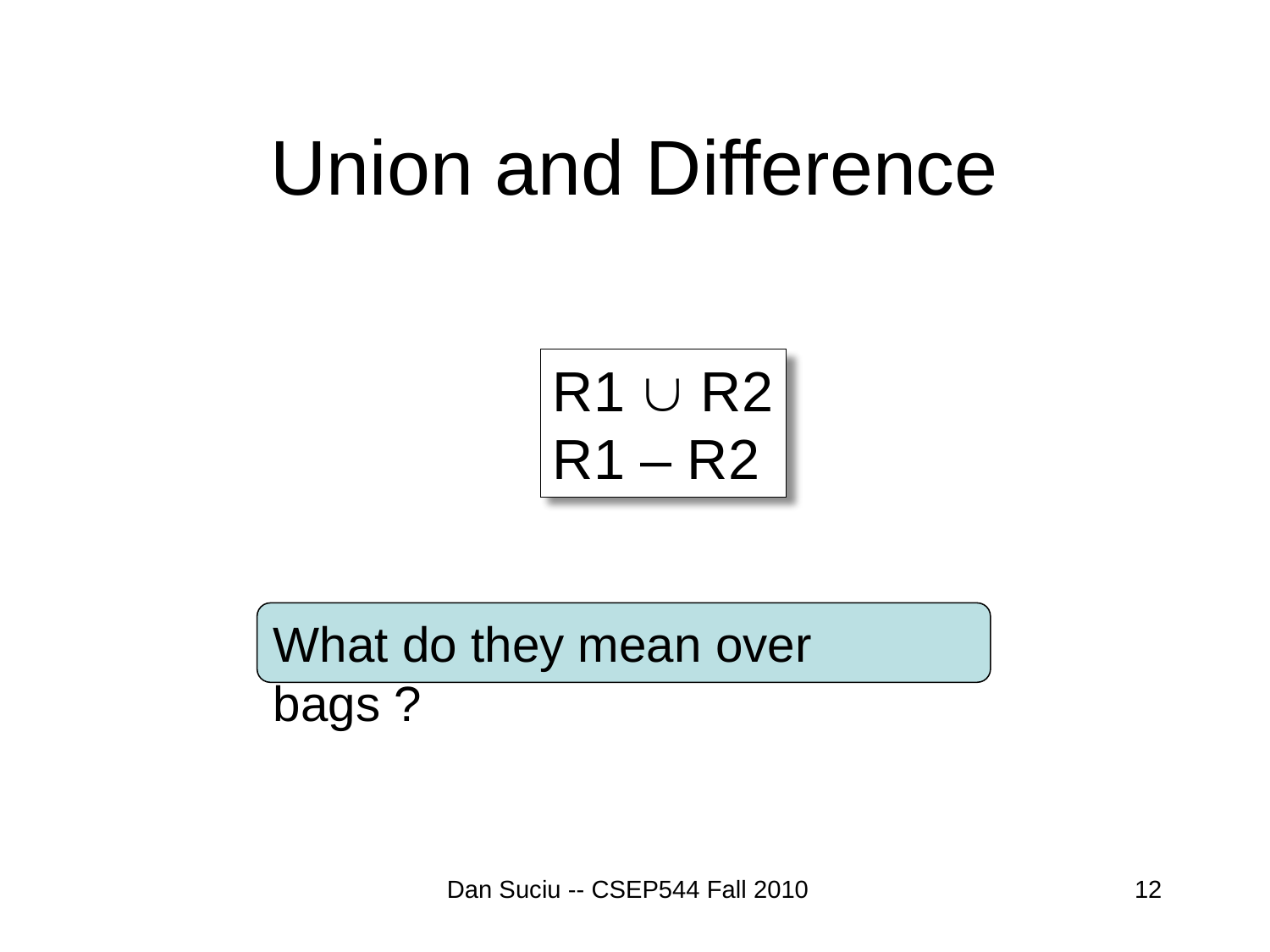

# Union and Difference
R1 ∪ R2
R1 – R2
What do they mean over bags ?
Dan Suciu -- CSEP544 Fall 2010
12